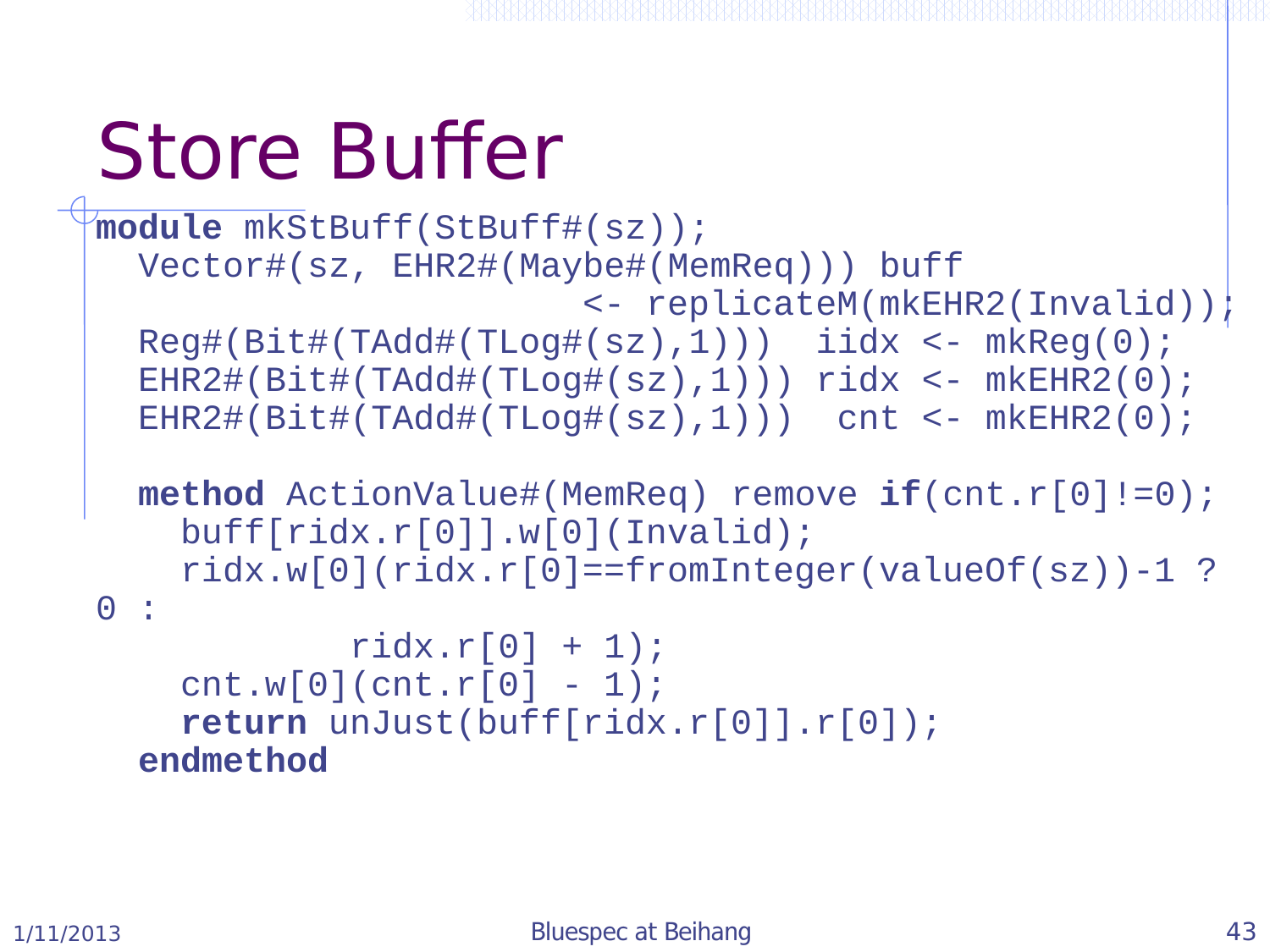

Store Buffer
module mkStBuff(StBuff#(sz));
  Vector#(sz, EHR2#(Maybe#(MemReq))) buff
                       <- replicateM(mkEHR2(Invalid));
  Reg#(Bit#(TAdd#(TLog#(sz),1)))  iidx <- mkReg(0);
  EHR2#(Bit#(TAdd#(TLog#(sz),1))) ridx <- mkEHR2(0);
  EHR2#(Bit#(TAdd#(TLog#(sz),1)))  cnt <- mkEHR2(0);

  method ActionValue#(MemReq) remove if(cnt.r[0]!=0);
    buff[ridx.r[0]].w[0](Invalid);
    ridx.w[0](ridx.r[0]==fromInteger(valueOf(sz))-1 ? 0 :
            ridx.r[0] + 1);
    cnt.w[0](cnt.r[0] - 1);
    return unJust(buff[ridx.r[0]].r[0]);
  endmethod

1/11/2013
Bluespec at Beihang
43